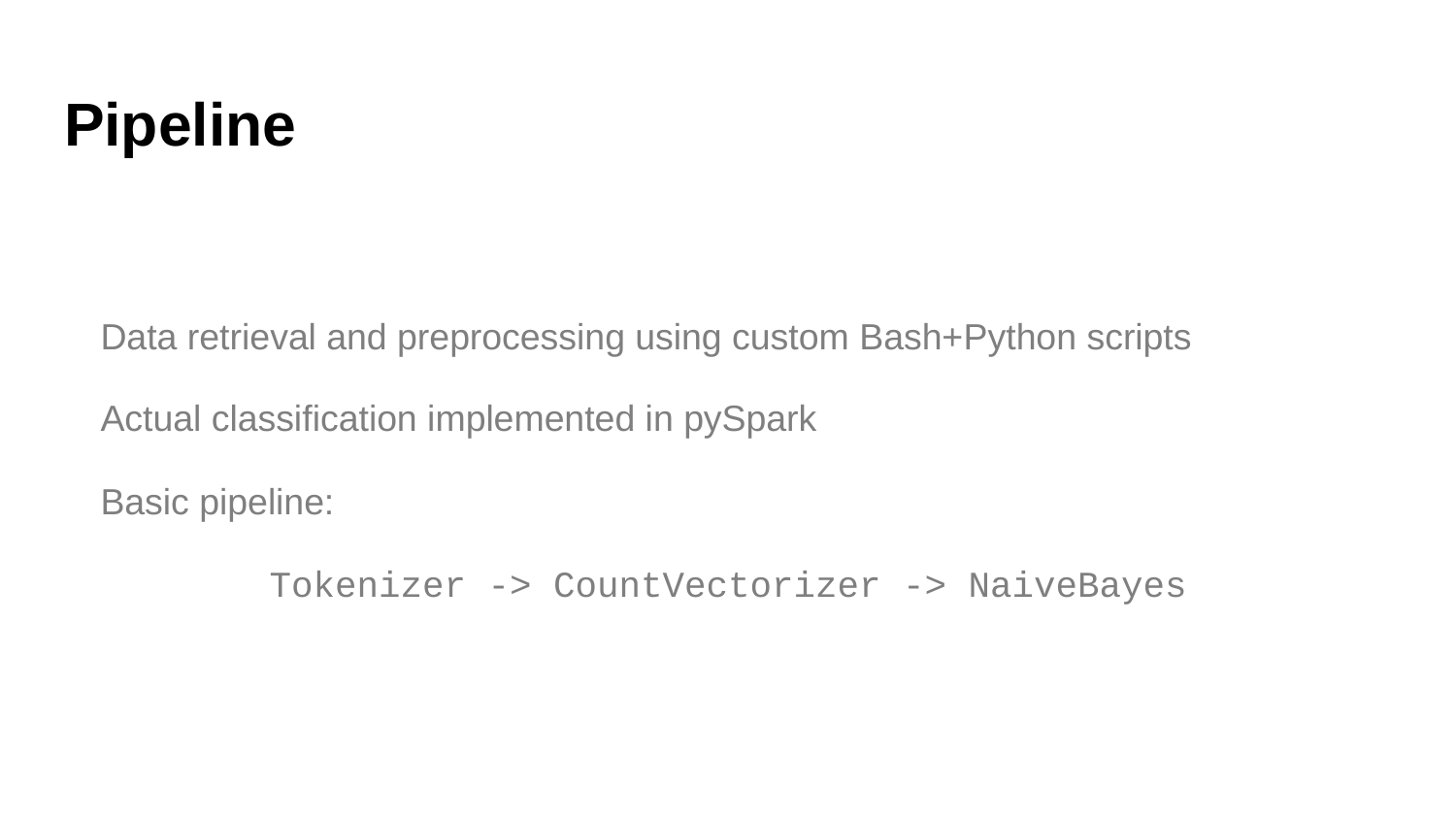

# Pipeline
Data retrieval and preprocessing using custom Bash+Python scripts
Actual classification implemented in pySpark
Basic pipeline:
Tokenizer -> CountVectorizer -> NaiveBayes